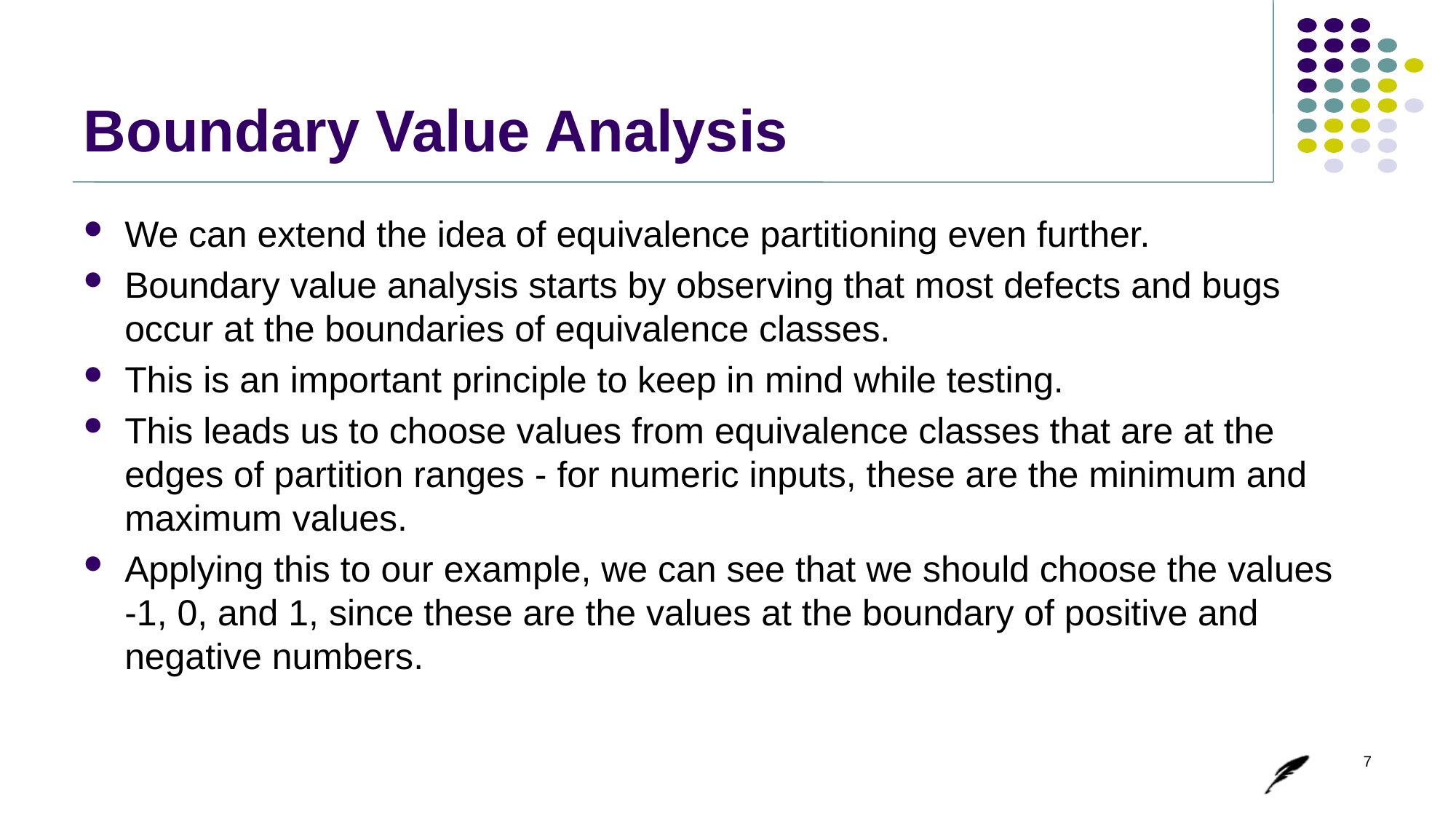

# Boundary Value Analysis
We can extend the idea of equivalence partitioning even further.
Boundary value analysis starts by observing that most defects and bugs occur at the boundaries of equivalence classes.
This is an important principle to keep in mind while testing.
This leads us to choose values from equivalence classes that are at the edges of partition ranges - for numeric inputs, these are the minimum and maximum values.
Applying this to our example, we can see that we should choose the values
-1, 0, and 1, since these are the values at the boundary of positive and negative numbers.
7